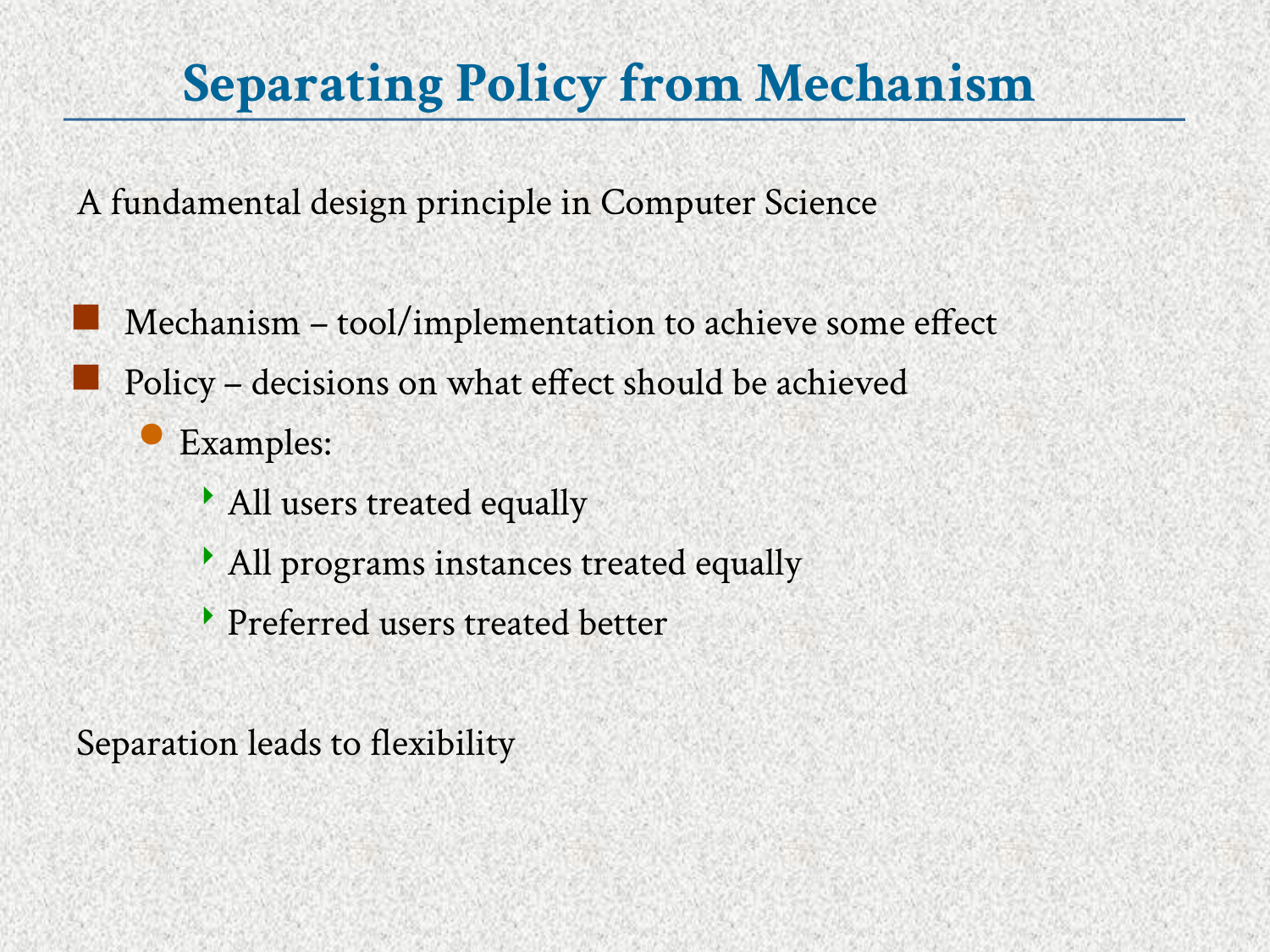

Separating Policy from Mechanism
A fundamental design principle in Computer Science

Mechanism – tool/implementation to achieve some effect
Policy – decisions on what effect should be achieved
Examples:
All users treated equally
All programs instances treated equally
Preferred users treated better

Separation leads to flexibility